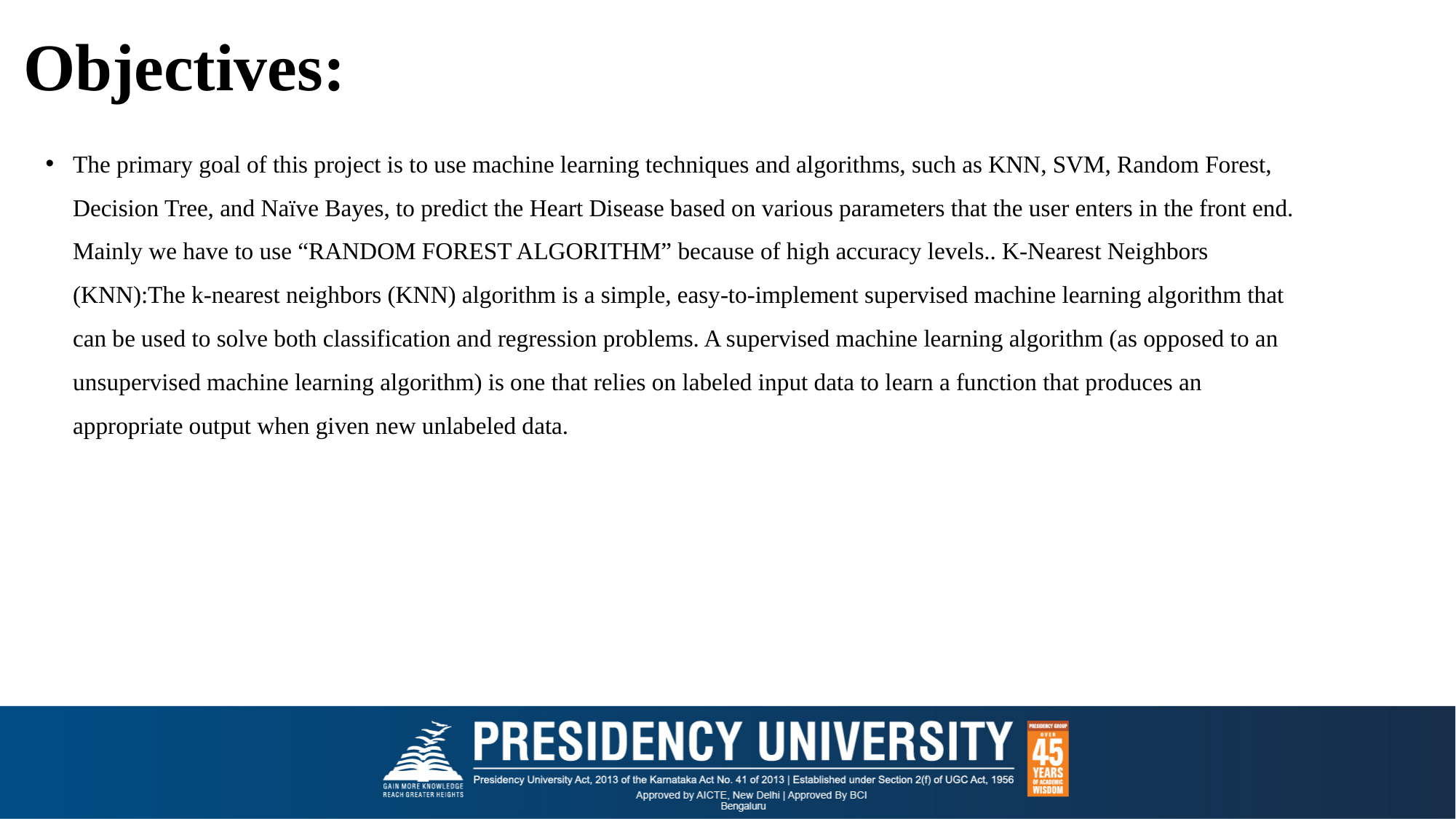

# Objectives:
The primary goal of this project is to use machine learning techniques and algorithms, such as KNN, SVM, Random Forest, Decision Tree, and Naïve Bayes, to predict the Heart Disease based on various parameters that the user enters in the front end. Mainly we have to use “RANDOM FOREST ALGORITHM” because of high accuracy levels.. K-Nearest Neighbors (KNN):The k-nearest neighbors (KNN) algorithm is a simple, easy-to-implement supervised machine learning algorithm that can be used to solve both classification and regression problems. A supervised machine learning algorithm (as opposed to an unsupervised machine learning algorithm) is one that relies on labeled input data to learn a function that produces an appropriate output when given new unlabeled data.